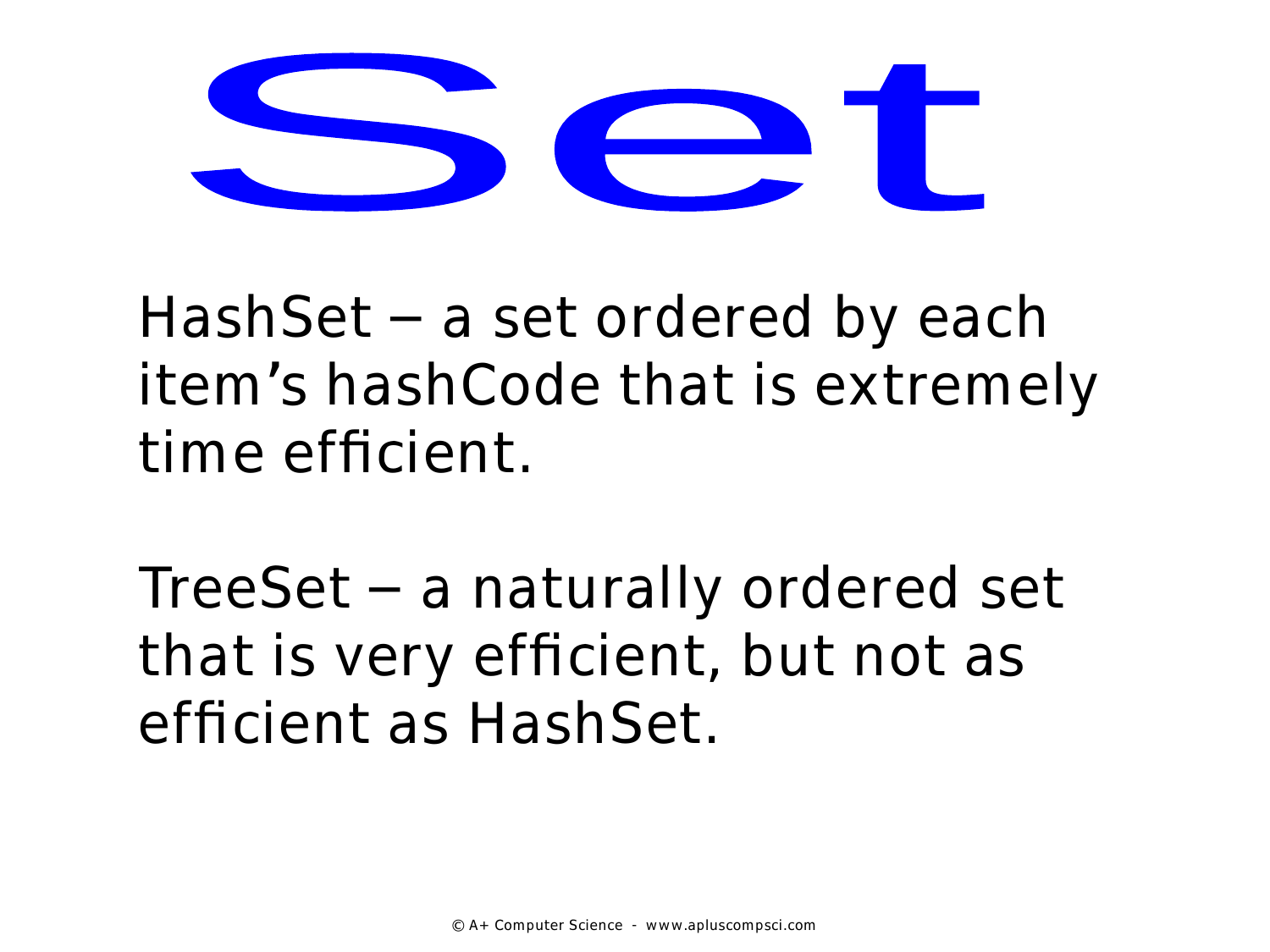

Set
HashSet – a set ordered by each
item’s hashCode that is extremely time efficient.

TreeSet – a naturally ordered set
that is very efficient, but not as
efficient as HashSet.

© A+ Computer Science  -  www.apluscompsci.com